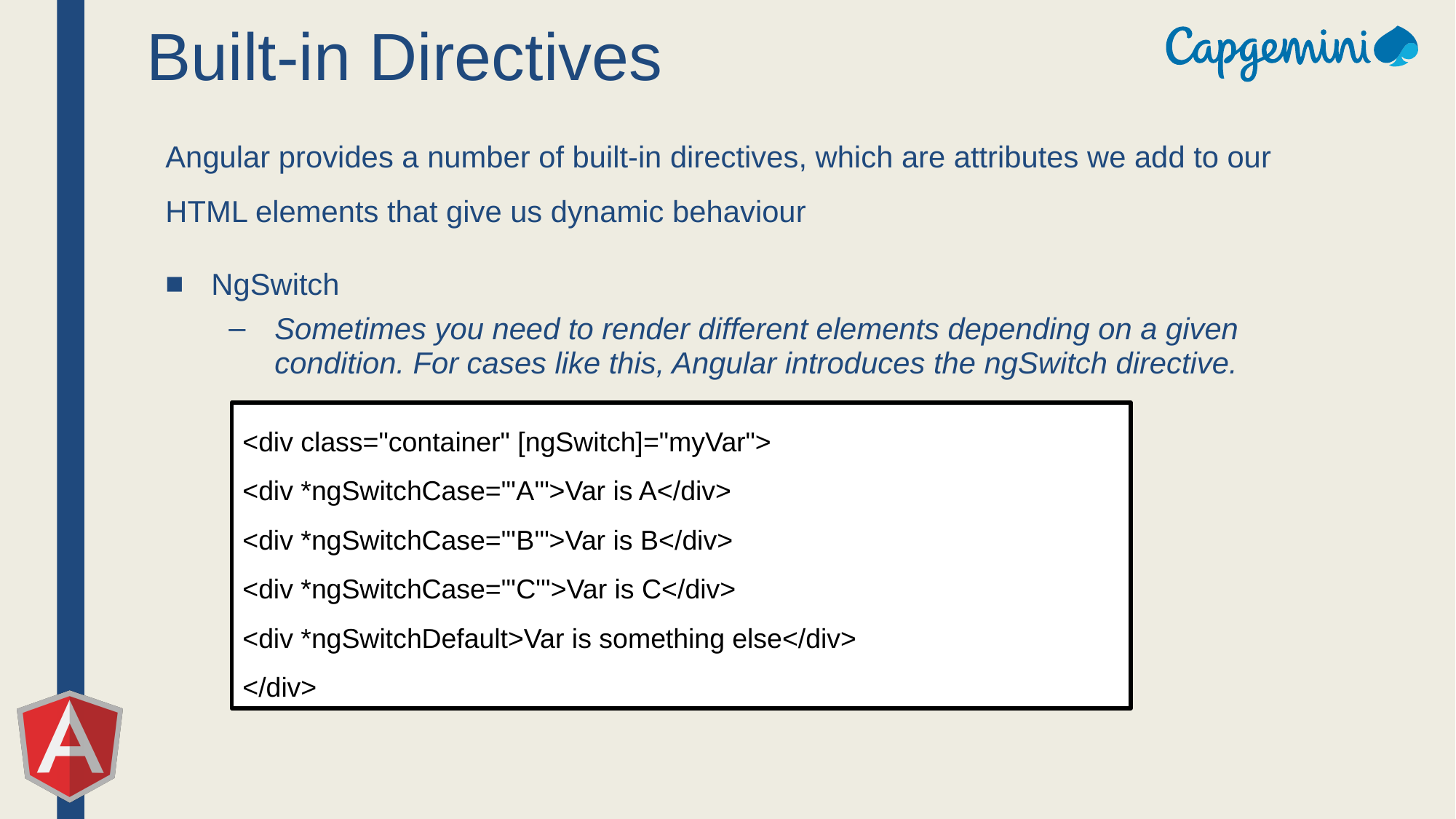

# Built-in Directives
Angular provides a number of built-in directives, which are attributes we add to our HTML elements that give us dynamic behaviour
NgSwitch
Sometimes you need to render different elements depending on a given condition. For cases like this, Angular introduces the ngSwitch directive.
<div class="container" [ngSwitch]="myVar">
<div *ngSwitchCase="'A'">Var is A</div>
<div *ngSwitchCase="'B'">Var is B</div>
<div *ngSwitchCase="'C'">Var is C</div>
<div *ngSwitchDefault>Var is something else</div>
</div>